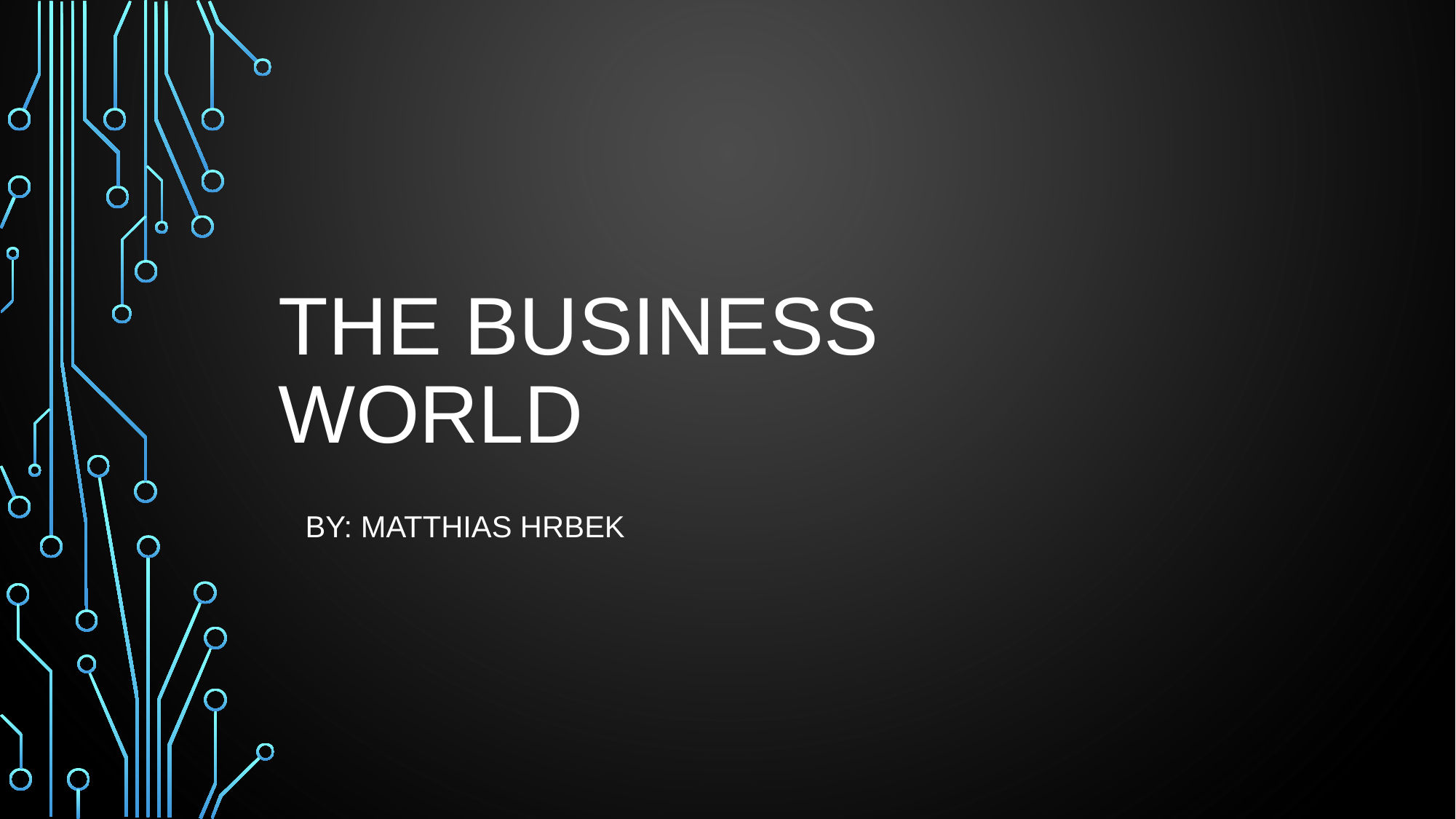

# The Business world
By: Matthias Hrbek